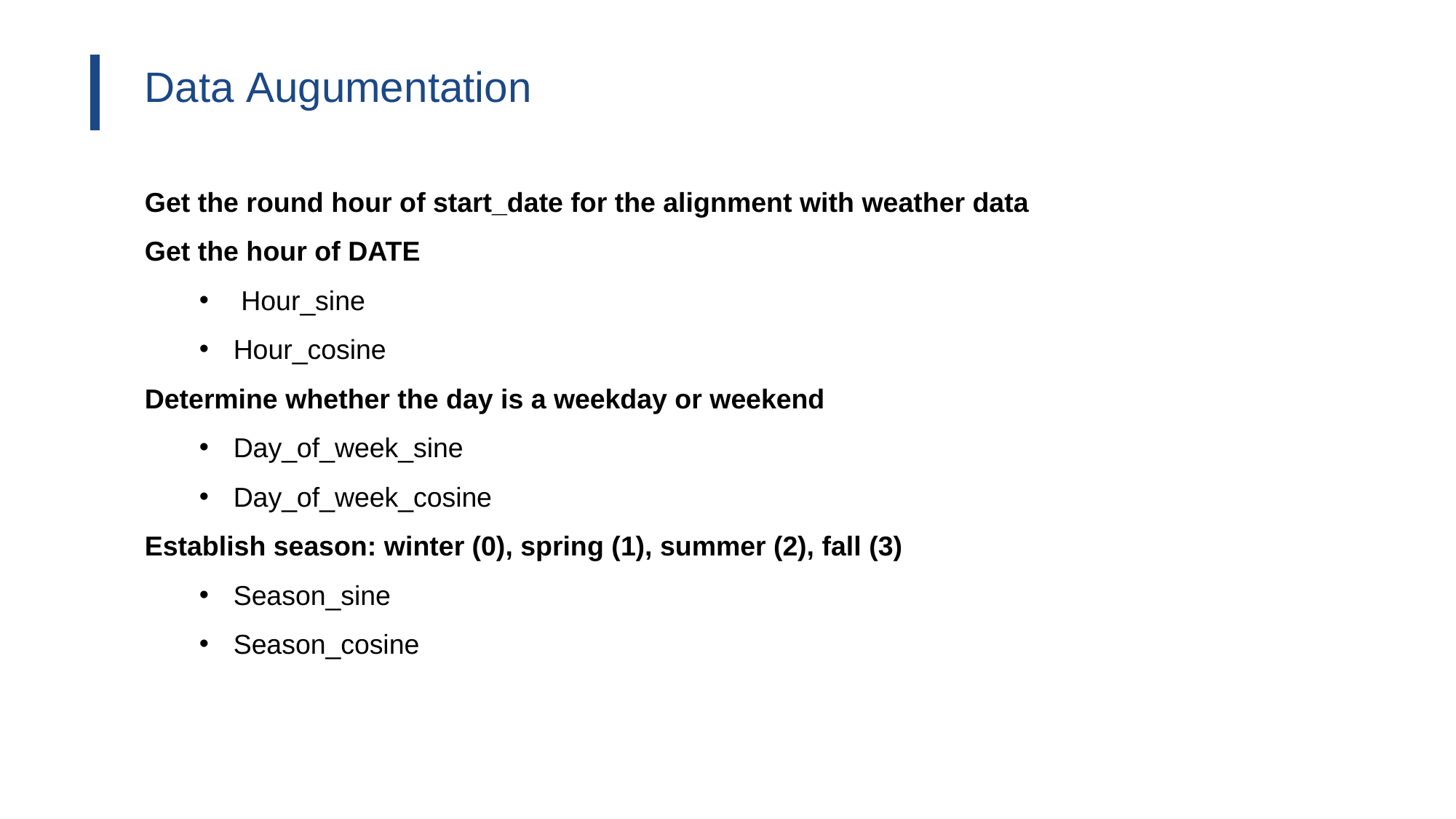

Data Augumentation
Get the round hour of start_date for the alignment with weather data
Get the hour of DATE
 Hour_sine
Hour_cosine
Determine whether the day is a weekday or weekend
Day_of_week_sine
Day_of_week_cosine
Establish season: winter (0), spring (1), summer (2), fall (3)
Season_sine
Season_cosine